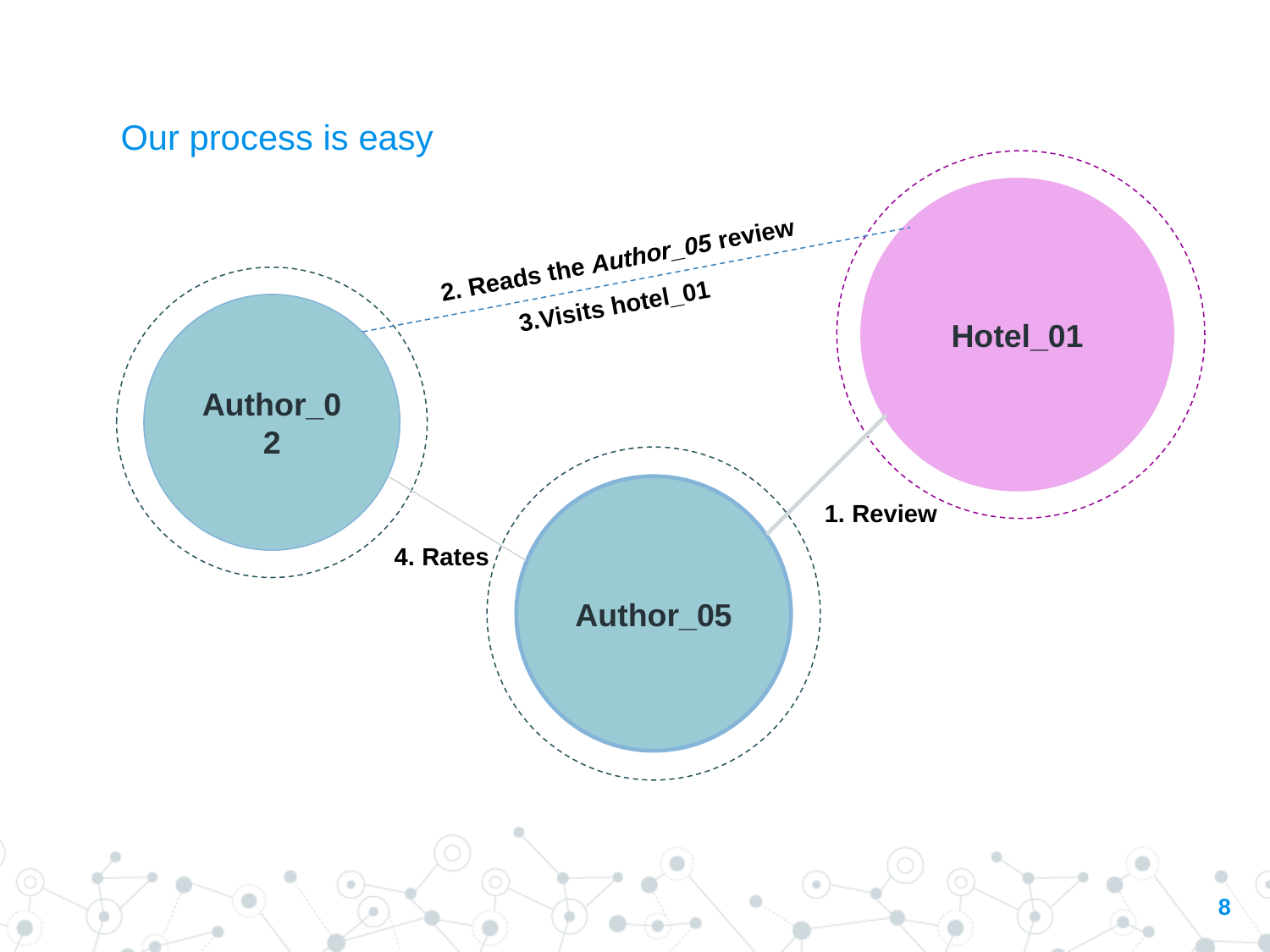

# Our process is easy

Hotel_01
2. Reads the Author_05 review

3.Visits hotel_01
Author_02

Author_05
1. Review
4. Rates
8